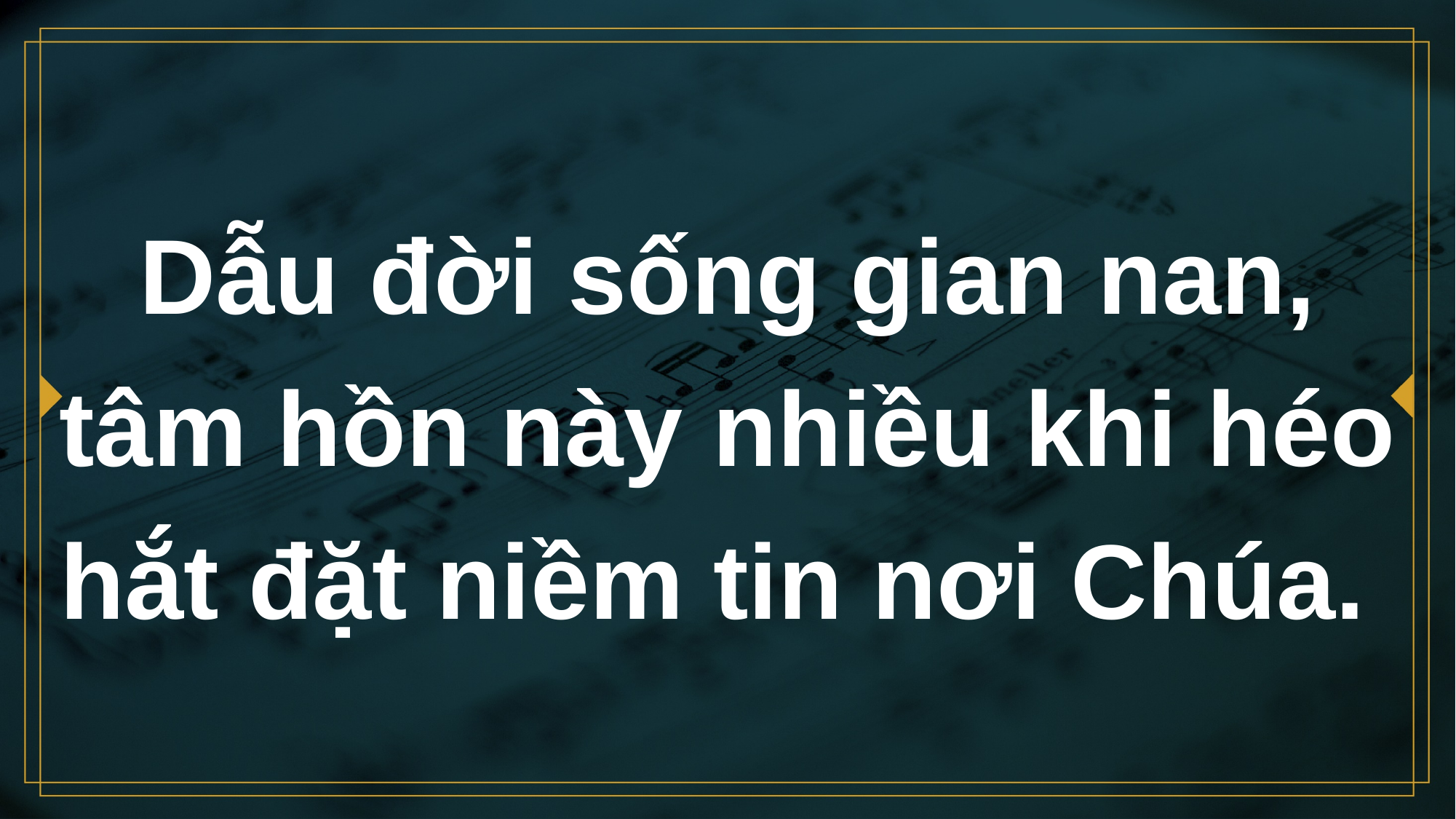

# Dẫu đời sống gian nan, tâm hồn này nhiều khi héo hắt đặt niềm tin nơi Chúa.